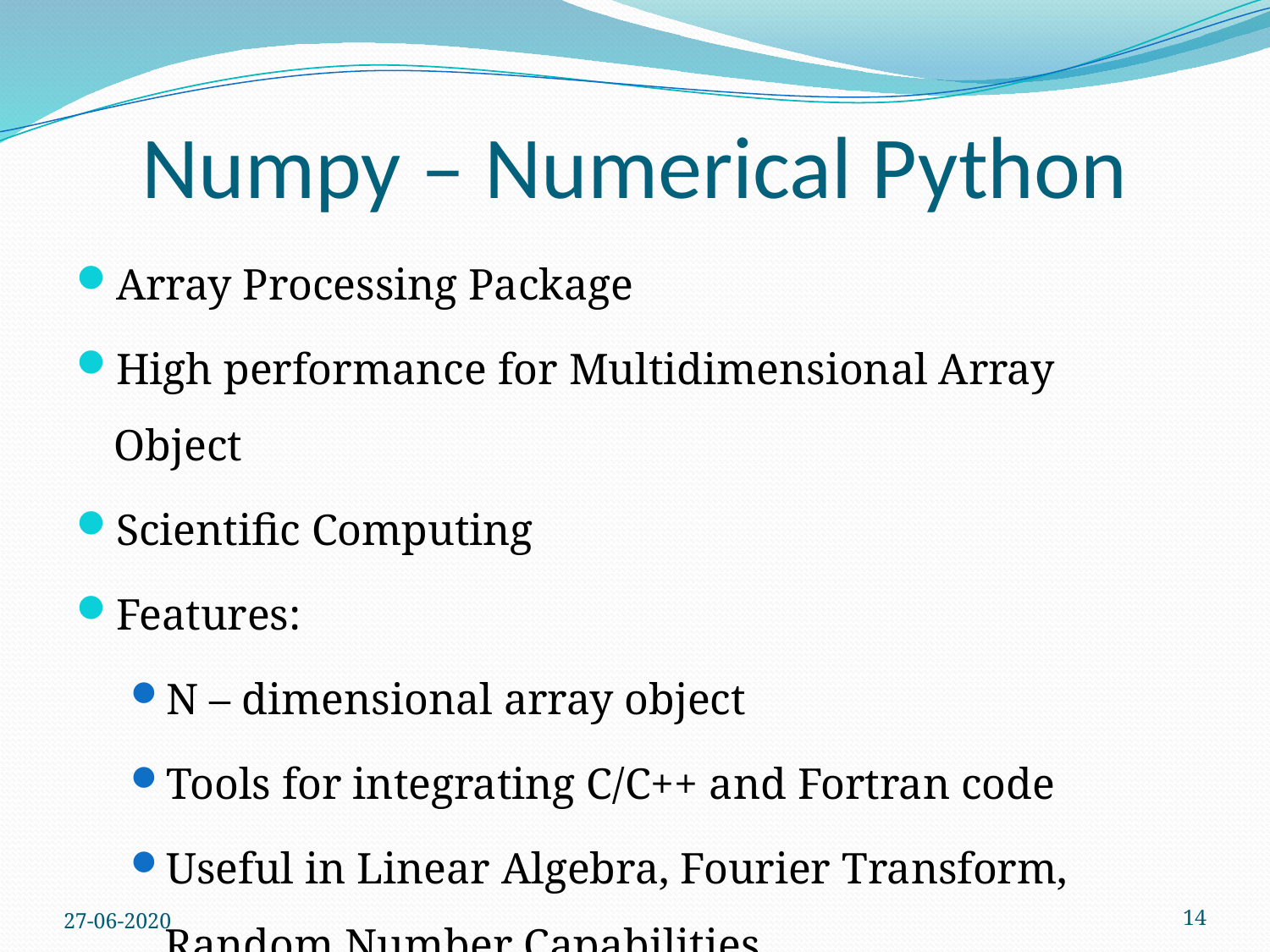

# Numpy – Numerical Python
Array Processing Package
High performance for Multidimensional Array Object
Scientific Computing
Features:
N – dimensional array object
Tools for integrating C/C++ and Fortran code
Useful in Linear Algebra, Fourier Transform, Random Number Capabilities.
27-06-2020
14